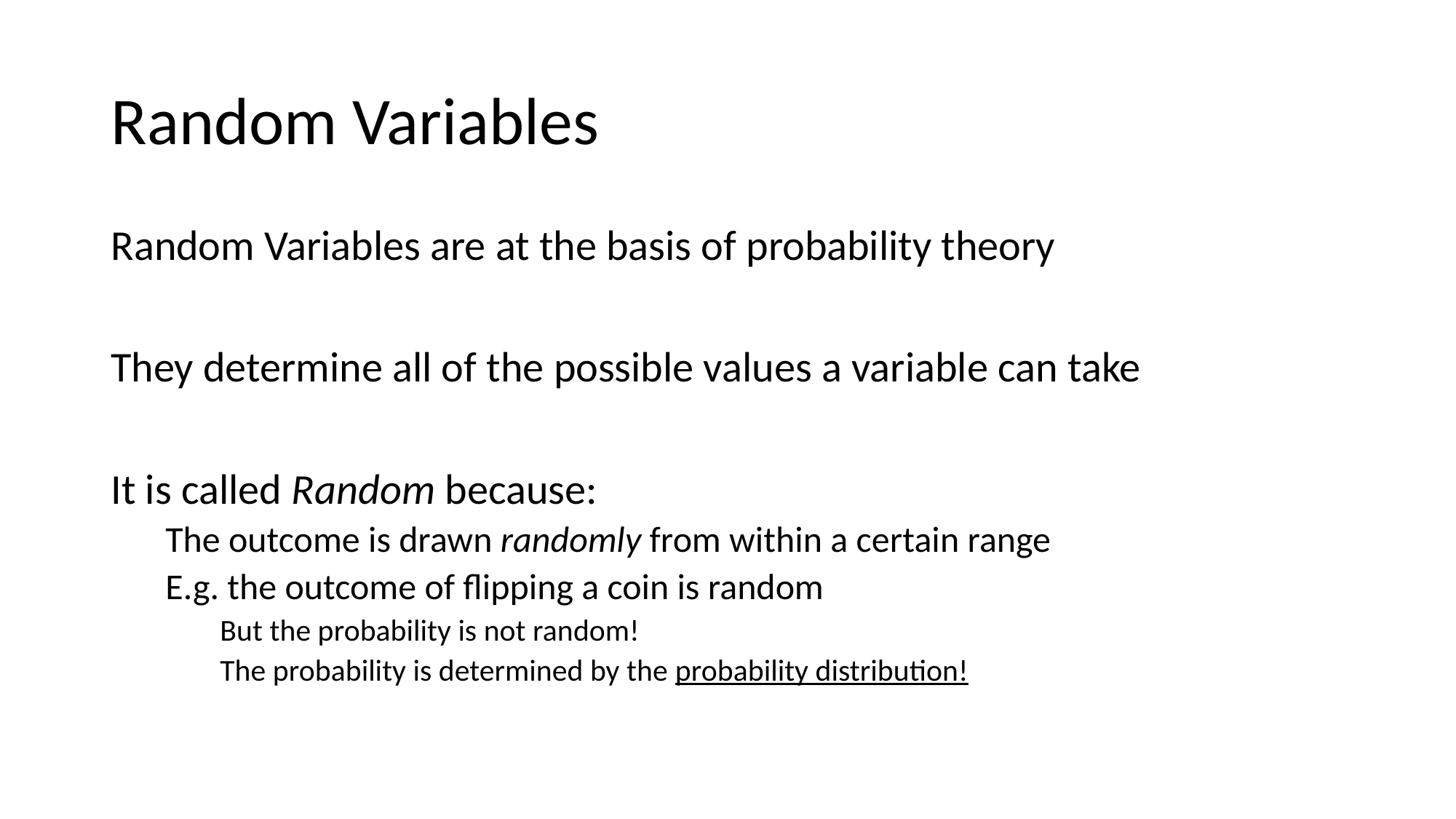

# Random Variables
Random Variables are at the basis of probability theory

They determine all of the possible values a variable can take

It is called Random because:
The outcome is drawn randomly from within a certain range
E.g. the outcome of flipping a coin is random
But the probability is not random!
The probability is determined by the probability distribution!